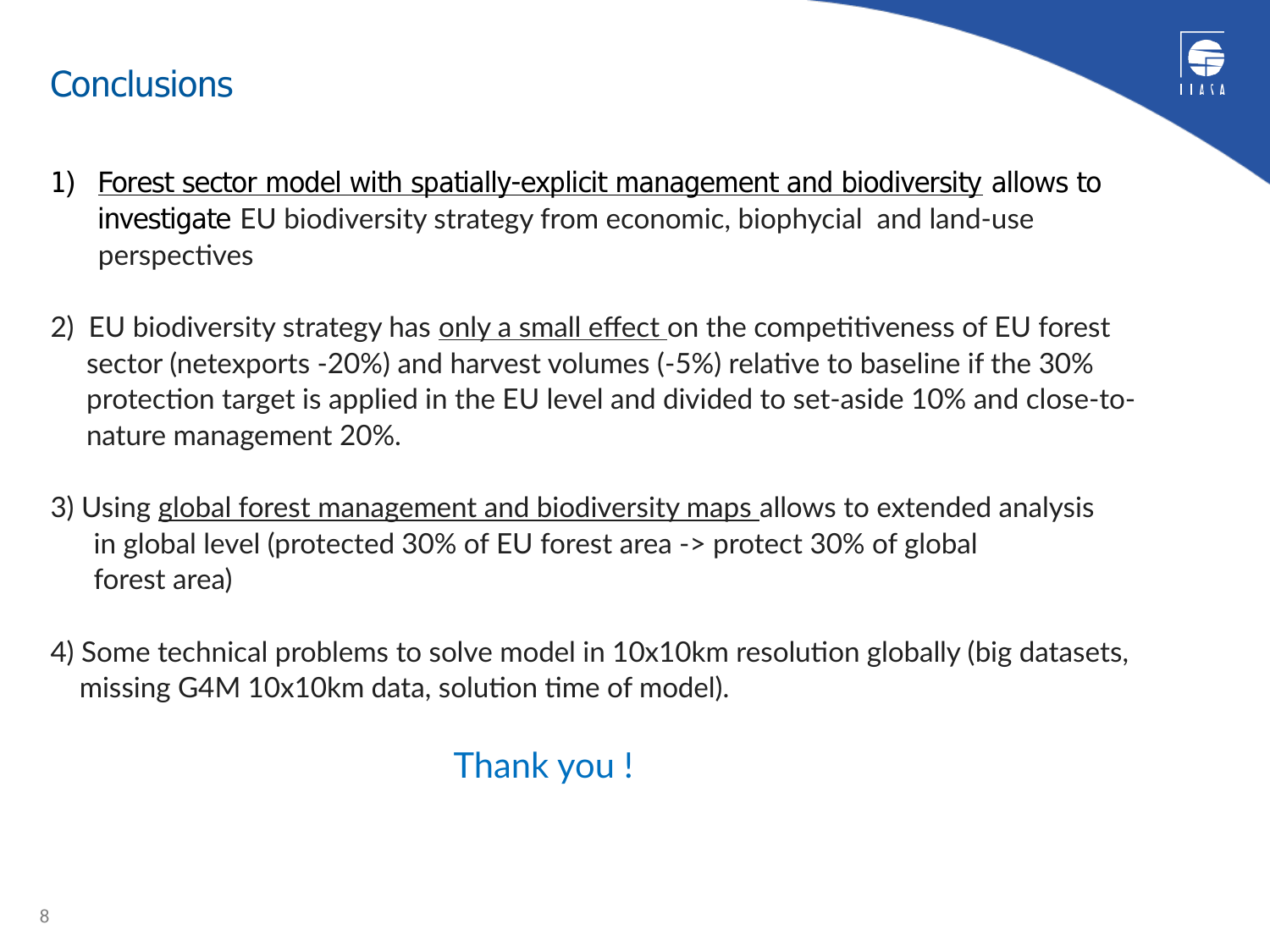

# Conclusions
Forest sector model with spatially-explicit management and biodiversity allows to investigate EU biodiversity strategy from economic, biophycial  and land-use perspectives

2)  EU biodiversity strategy has only a small effect on the competitiveness of EU forest
     sector (netexports -20%) and harvest volumes (-5%) relative to baseline if the 30%
     protection target is applied in the EU level and divided to set-aside 10% and close-to-
     nature management 20%.

3) Using global forest management and biodiversity maps allows to extended analysis
      in global level (protected 30% of EU forest area -> protect 30% of global
      forest area)

4) Some technical problems to solve model in 10x10km resolution globally (big datasets,
    missing G4M 10x10km data, solution time of model).

                                                        Thank you !

8